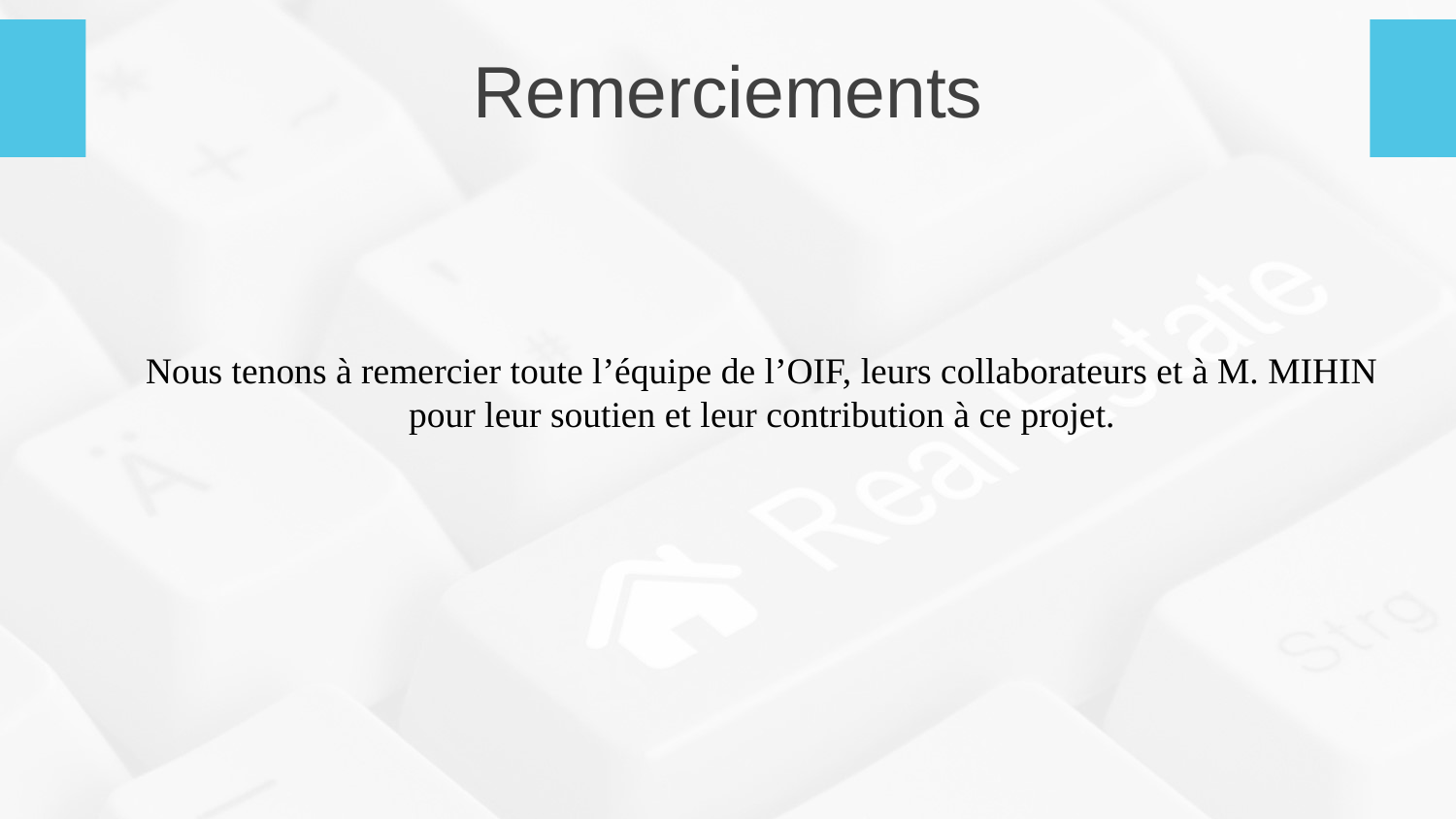

Remerciements
Nous tenons à remercier toute l’équipe de l’OIF, leurs collaborateurs et à M. MIHIN pour leur soutien et leur contribution à ce projet.